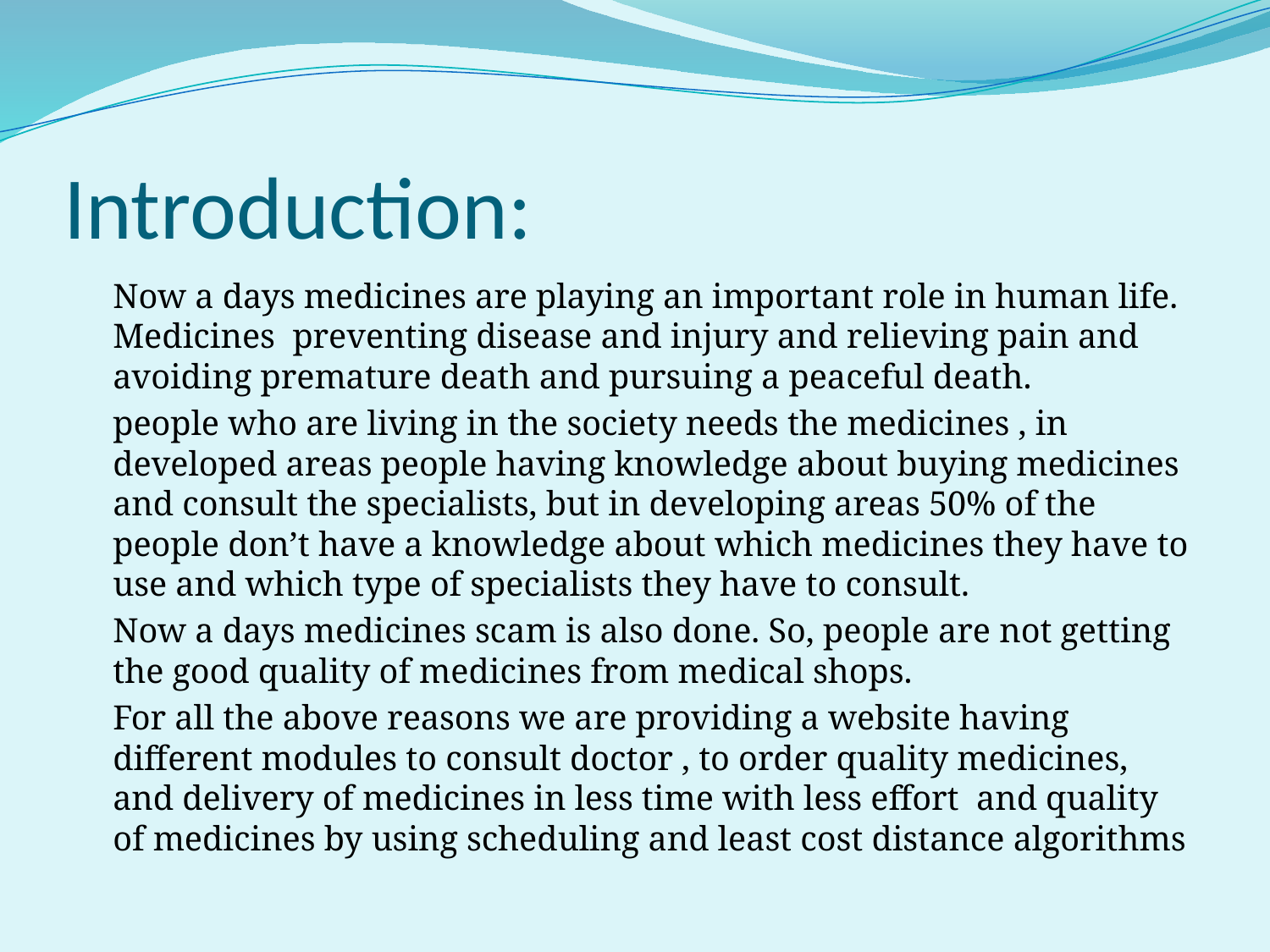

# Introduction:
	Now a days medicines are playing an important role in human life. Medicines  preventing disease and injury and relieving pain and avoiding premature death and pursuing a peaceful death.
	people who are living in the society needs the medicines , in developed areas people having knowledge about buying medicines and consult the specialists, but in developing areas 50% of the people don’t have a knowledge about which medicines they have to use and which type of specialists they have to consult.
	Now a days medicines scam is also done. So, people are not getting the good quality of medicines from medical shops.
	For all the above reasons we are providing a website having different modules to consult doctor , to order quality medicines, and delivery of medicines in less time with less effort  and quality of medicines by using scheduling and least cost distance algorithms